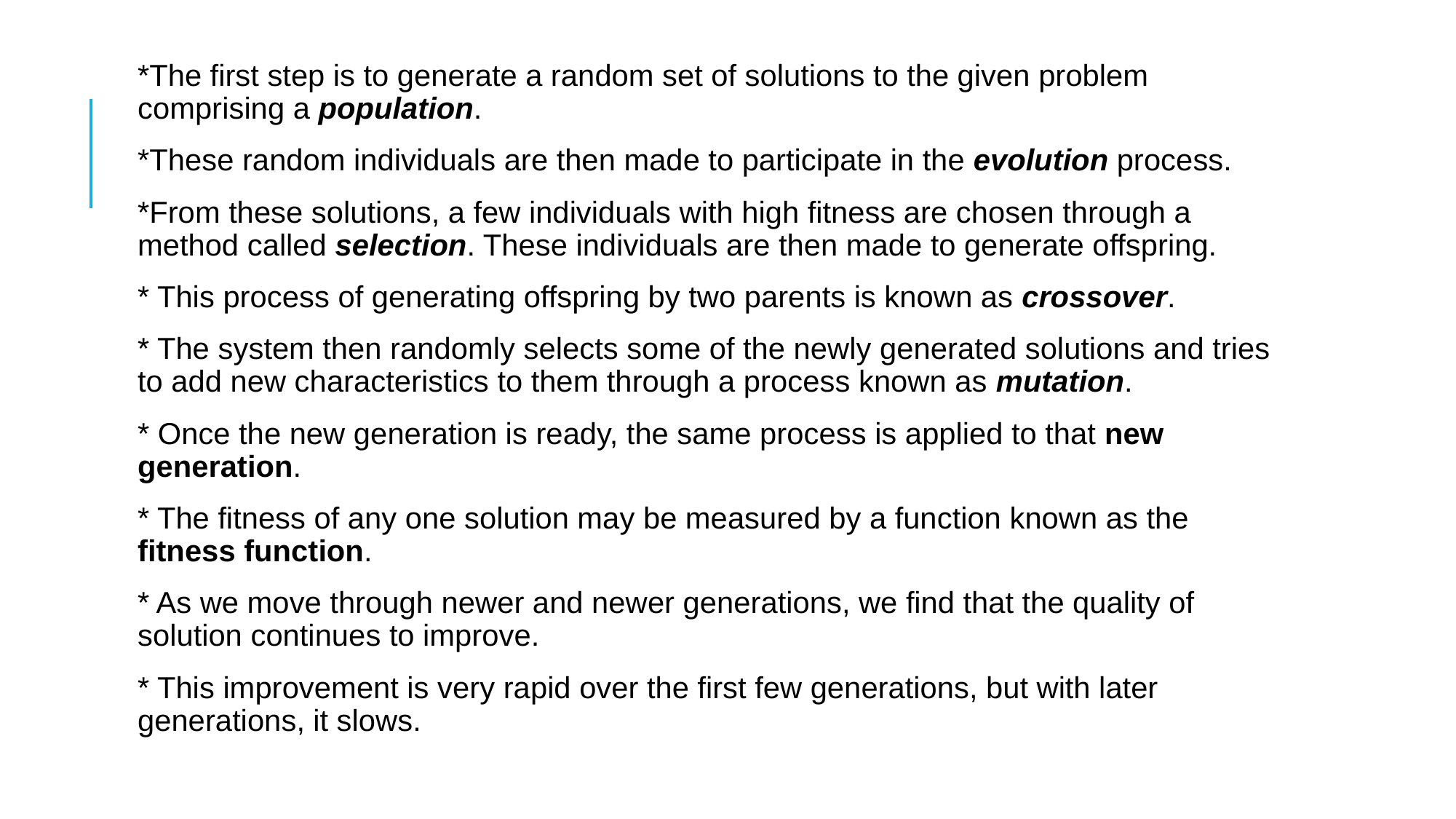

*The first step is to generate a random set of solutions to the given problem comprising a population.
*These random individuals are then made to participate in the evolution process.
*From these solutions, a few individuals with high fitness are chosen through a method called selection. These individuals are then made to generate offspring.
* This process of generating offspring by two parents is known as crossover.
* The system then randomly selects some of the newly generated solutions and tries to add new characteristics to them through a process known as mutation.
* Once the new generation is ready, the same process is applied to that new generation.
* The fitness of any one solution may be measured by a function known as the fitness function.
* As we move through newer and newer generations, we find that the quality of solution continues to improve.
* This improvement is very rapid over the first few generations, but with later generations, it slows.